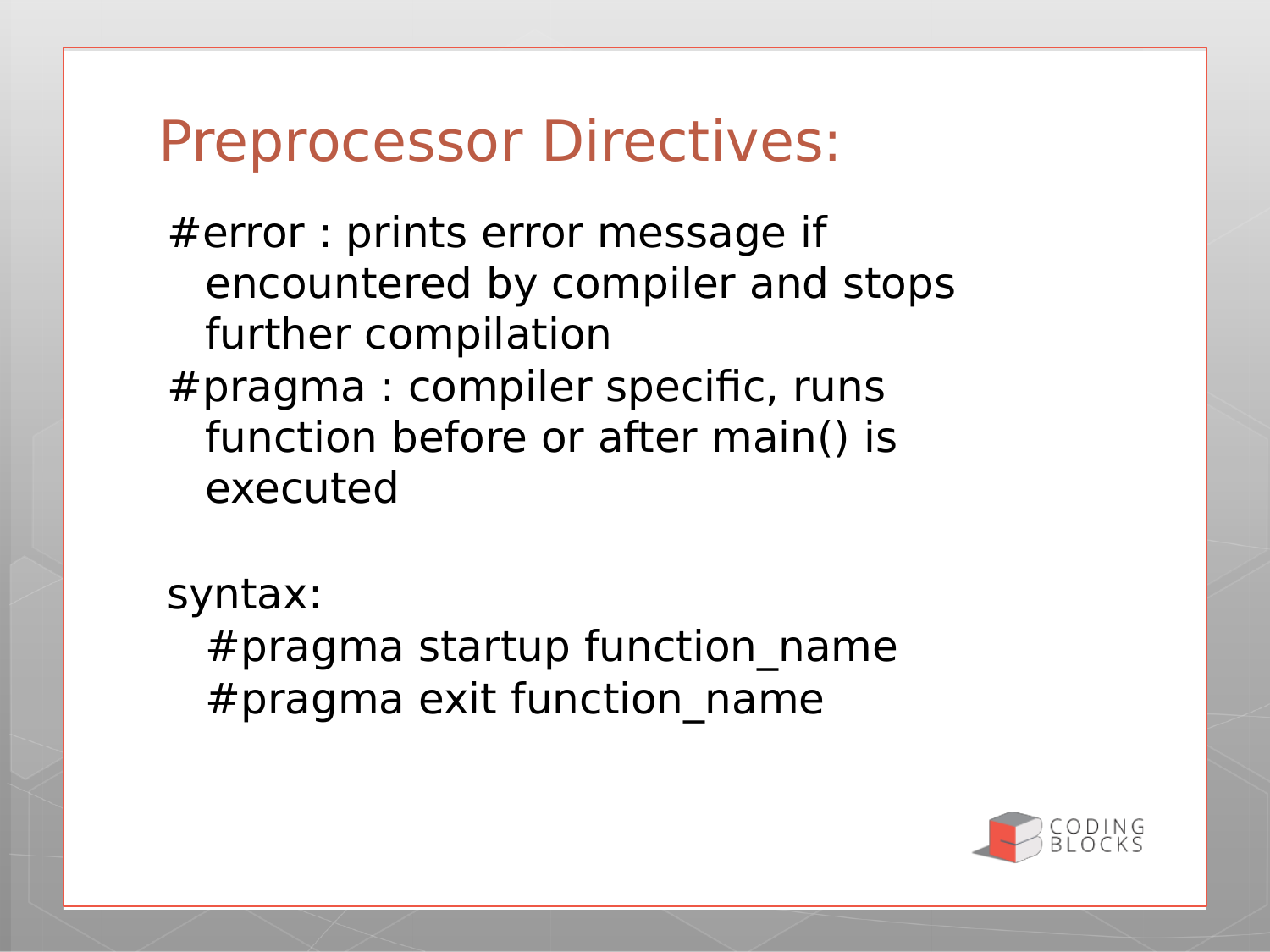

# Preprocessor Directives:
#error : prints error message if encountered by compiler and stops further compilation
#pragma : compiler specific, runs function before or after main() is executed

syntax:
	#pragma startup function_name
	#pragma exit function_name